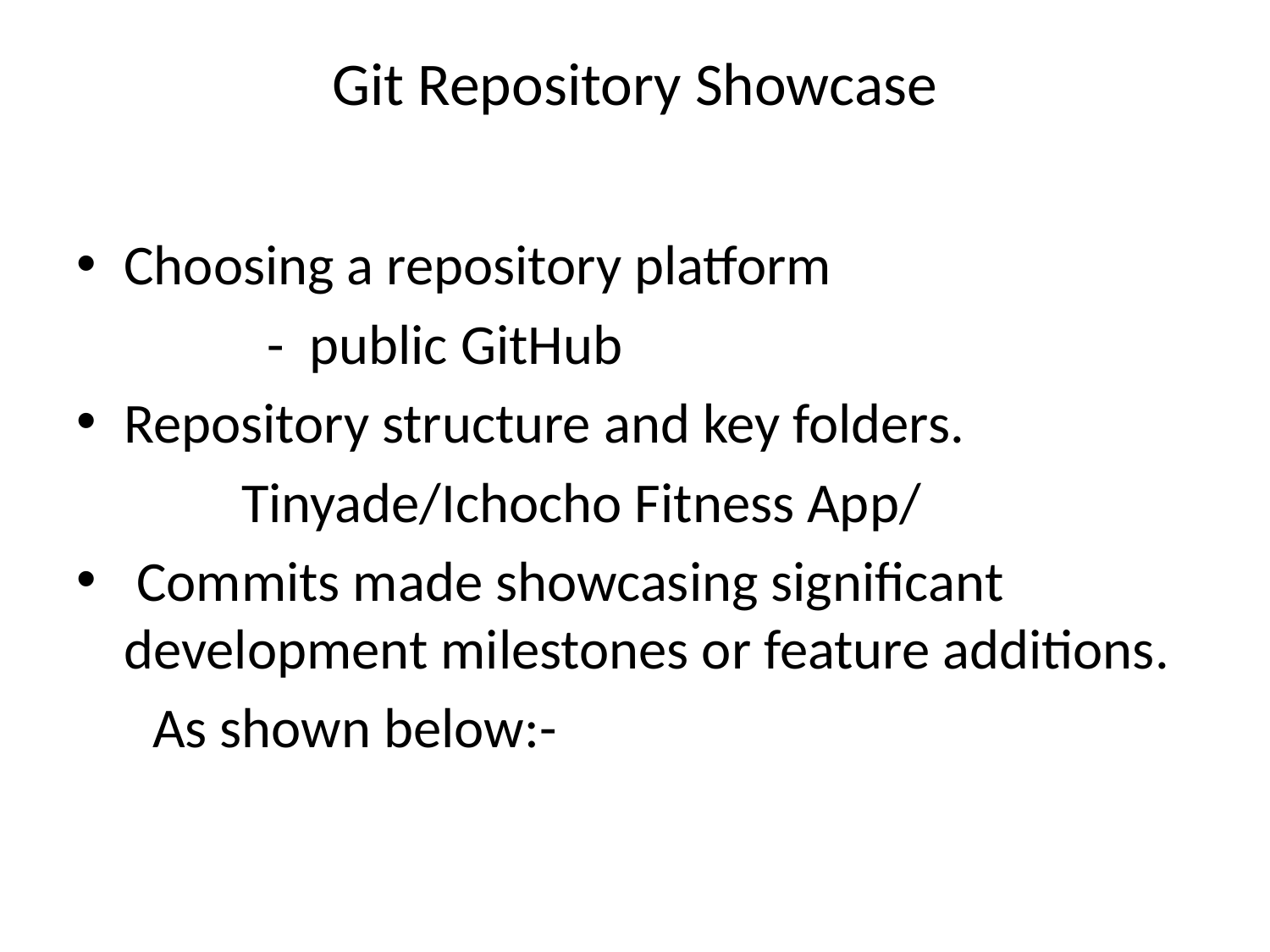

# Git Repository Showcase
Choosing a repository platform
               -  public GitHub
Repository structure and key folders.
             Tinyade/Ichocho Fitness App/
 Commits made showcasing significant development milestones or feature additions.
      As shown below:-